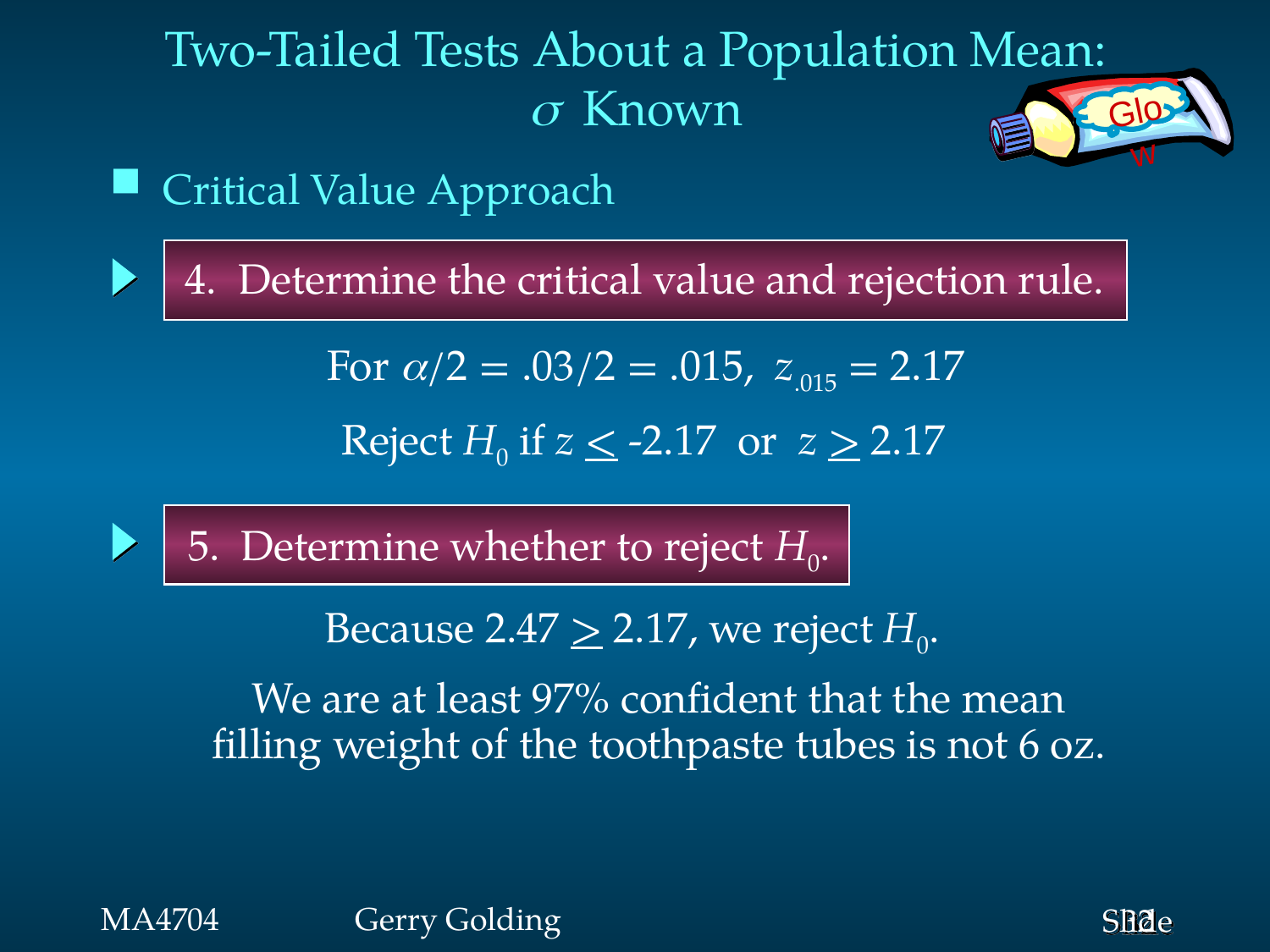

Two-Tailed Tests About a Population Mean:
σ  Known

Glow

  Critical Value Approach

4.  Determine the critical value and rejection rule.

For α/2 = .03/2 = .015,  z.015 = 2.17
Reject H0 if z < -2.17  or  z > 2.17

5.  Determine whether to reject H0.

Because 2.47 > 2.17, we reject H0.
We are at least 97% confident that the mean filling weight of the toothpaste tubes is not 6 oz.